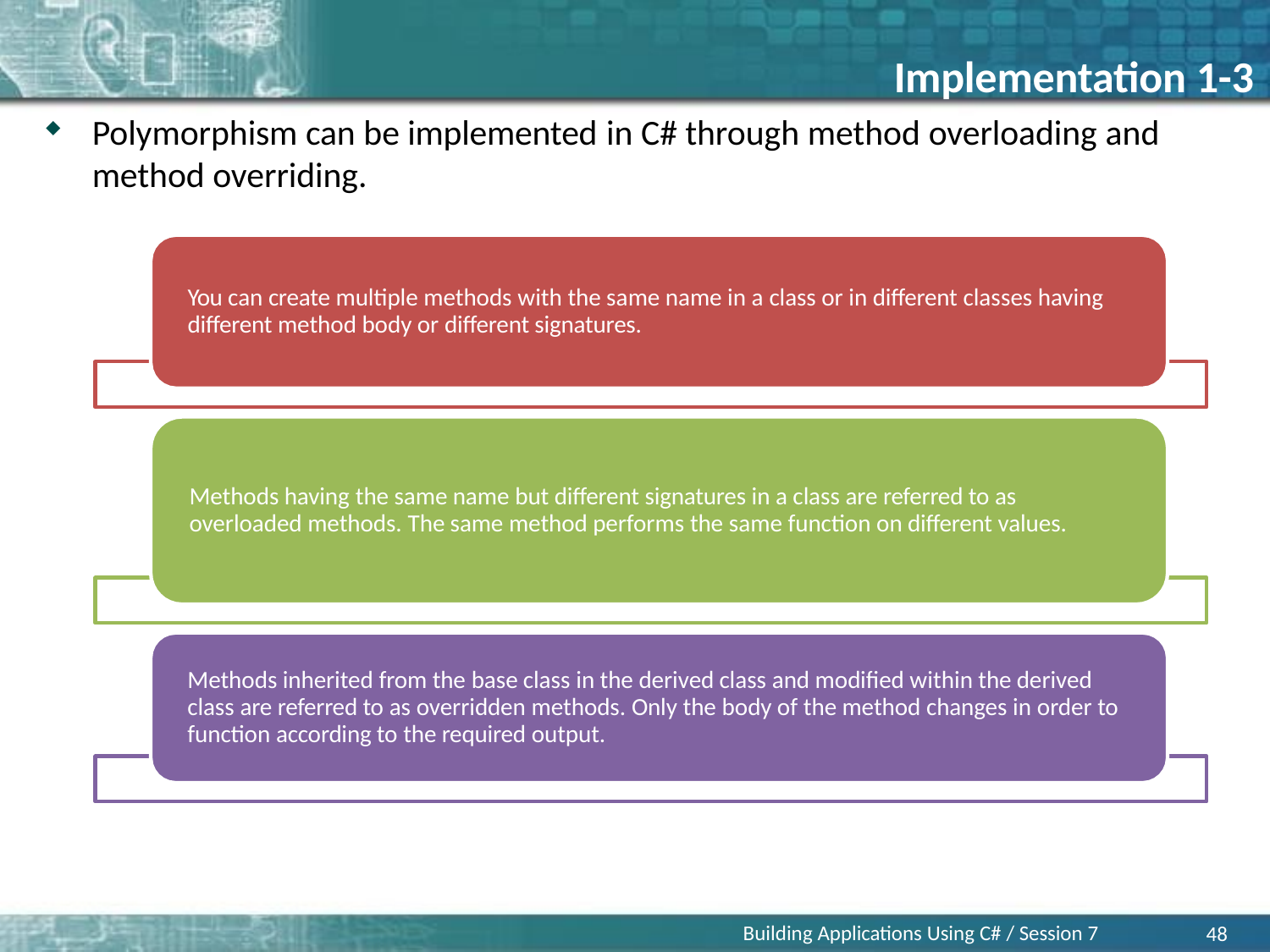

# Implementation 1-3
Polymorphism can be implemented in C# through method overloading and
method overriding.

You can create multiple methods with the same name in a class or in different classes having  different method body or different signatures.

Methods having the same name but different signatures in a class are referred to as  overloaded methods. The same method performs the same function on different values.

Methods inherited from the base class in the derived class and modified within the derived  class are referred to as overridden methods. Only the body of the method changes in order to  function according to the required output.
Building Applications Using C# / Session 7
48